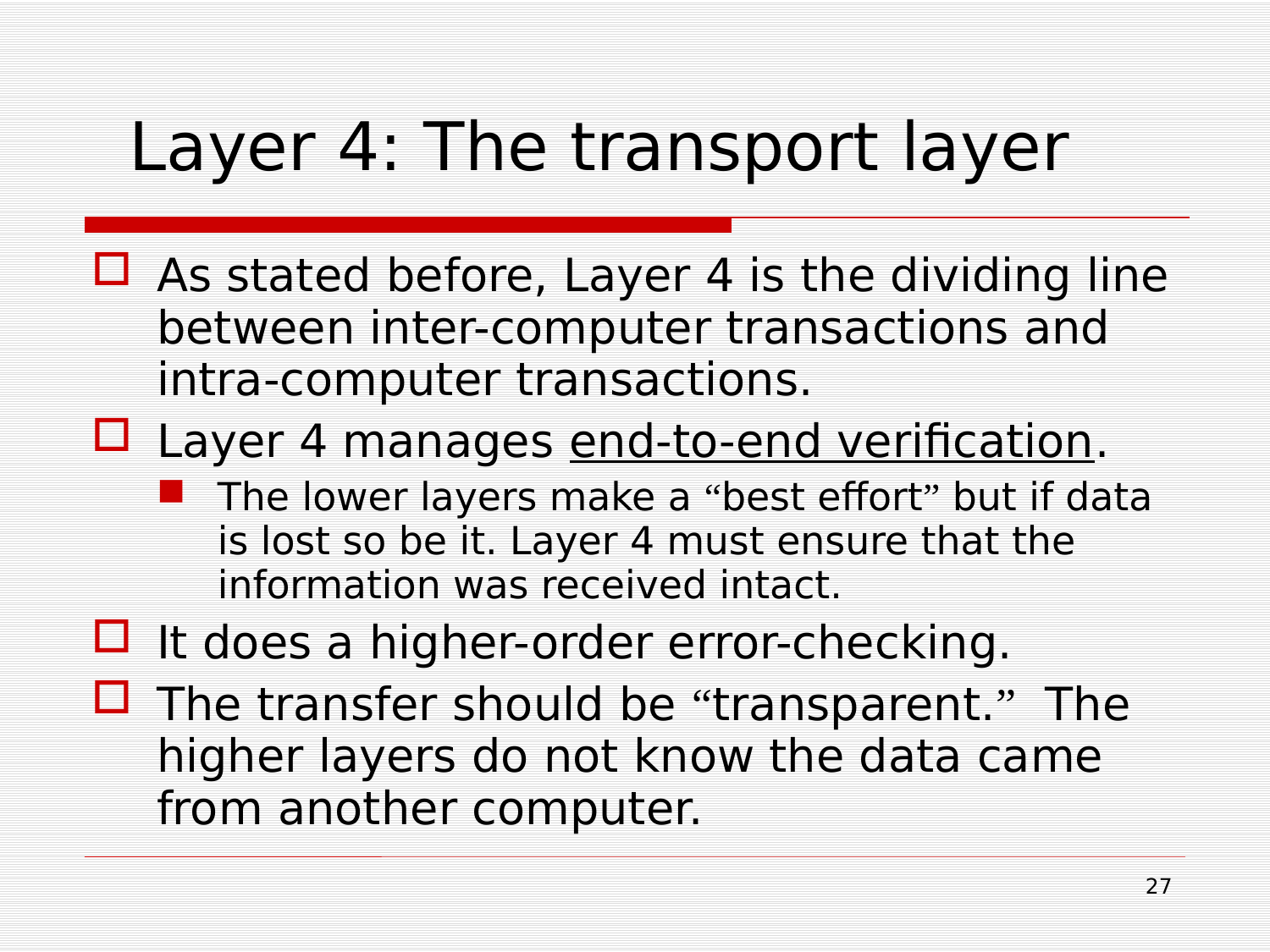

# Layer 4: The transport layer
As stated before, Layer 4 is the dividing line between inter-computer transactions and intra-computer transactions.
Layer 4 manages end-to-end verification.
The lower layers make a “best effort” but if data is lost so be it. Layer 4 must ensure that the information was received intact.
It does a higher-order error-checking.
The transfer should be “transparent.”  The higher layers do not know the data came from another computer.

27